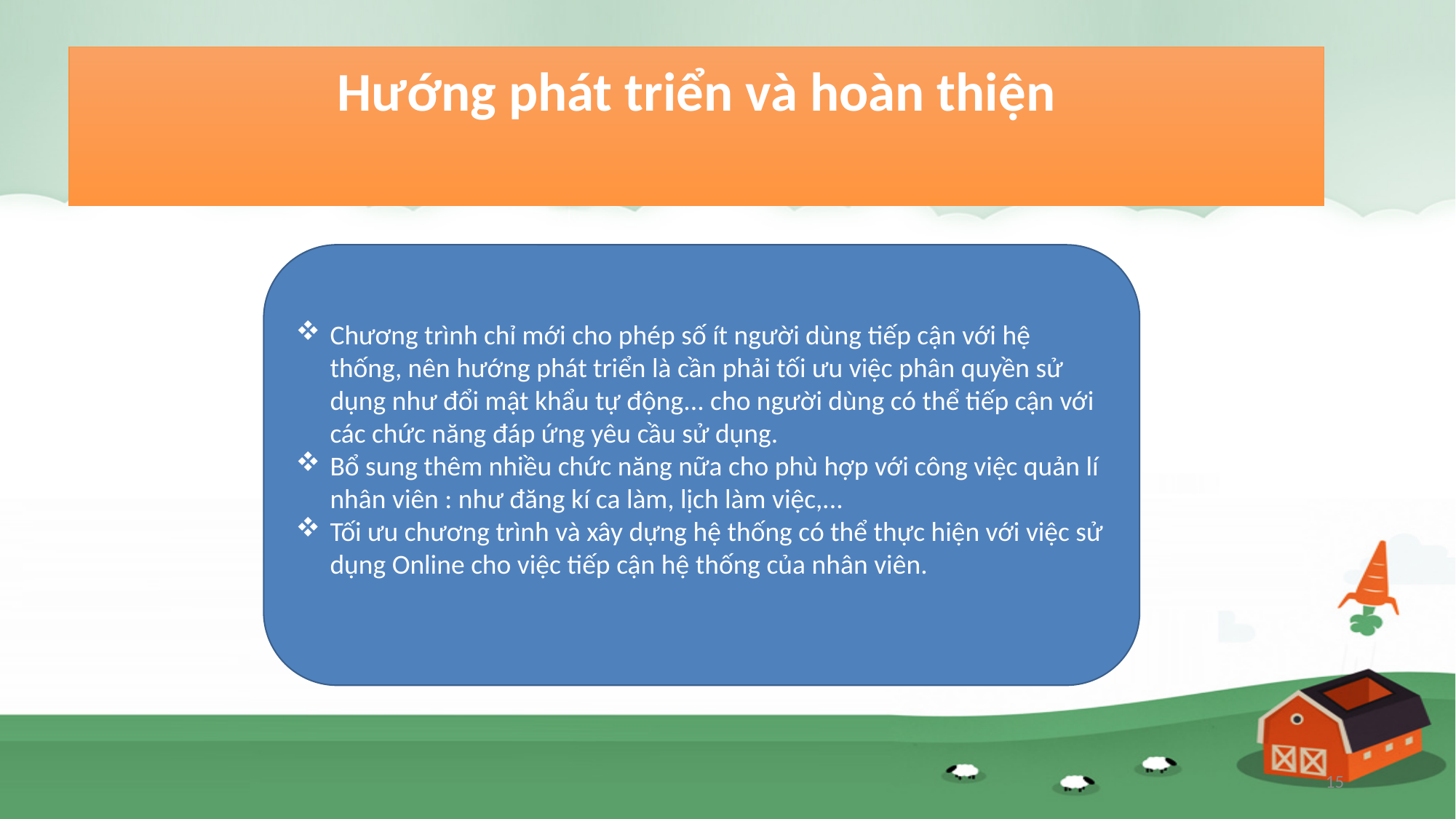

# Hướng phát triển và hoàn thiện
Chương trình chỉ mới cho phép số ít người dùng tiếp cận với hệ thống, nên hướng phát triển là cần phải tối ưu việc phân quyền sử dụng như đổi mật khẩu tự động... cho người dùng có thể tiếp cận với các chức năng đáp ứng yêu cầu sử dụng.
Bổ sung thêm nhiều chức năng nữa cho phù hợp với công việc quản lí nhân viên : như đăng kí ca làm, lịch làm việc,...
Tối ưu chương trình và xây dựng hệ thống có thể thực hiện với việc sử dụng Online cho việc tiếp cận hệ thống của nhân viên.

15